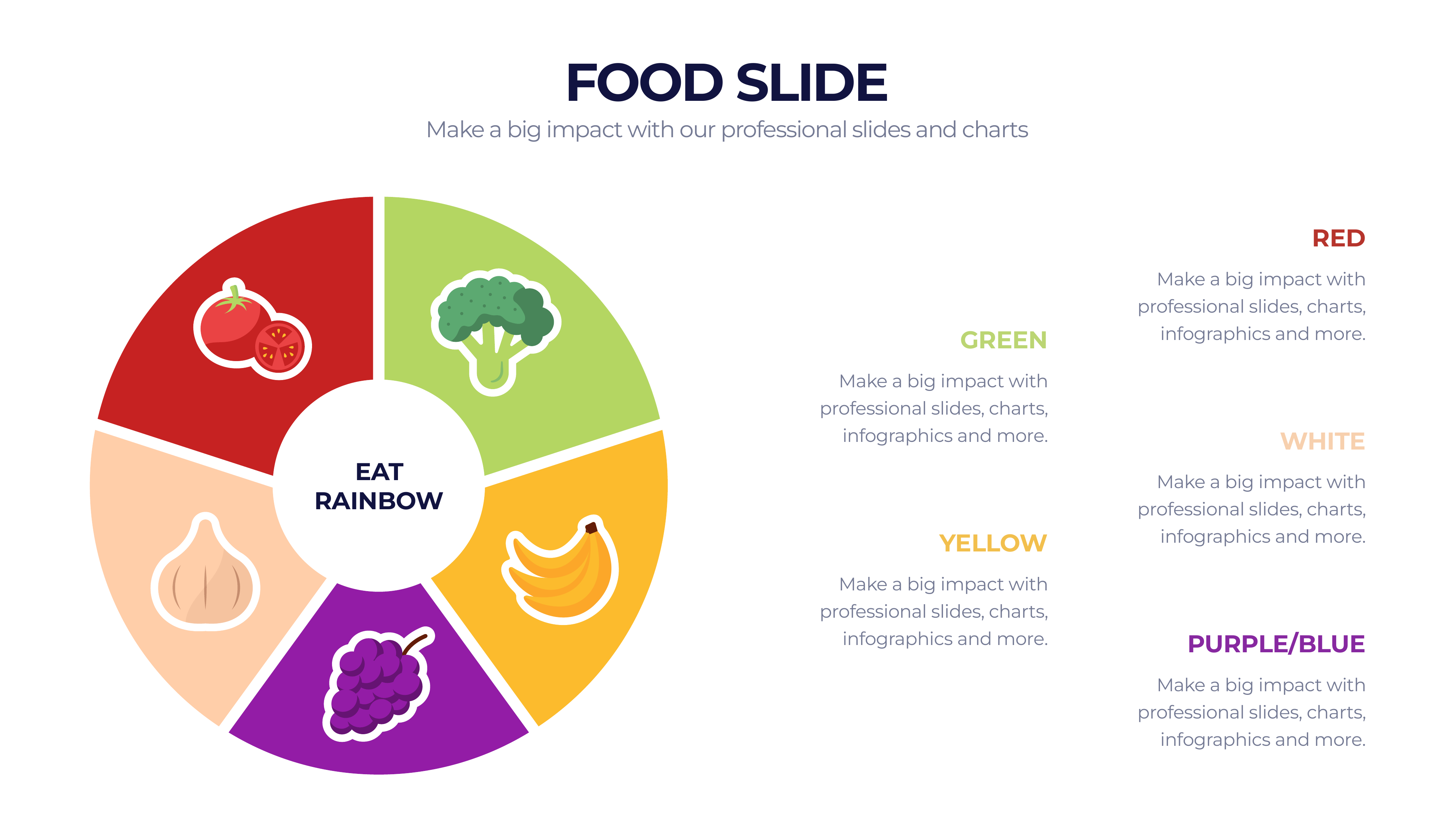

FOOD SLIDE
Make a big impact with our professional slides and charts

RED
Make a big impact with professional slides, charts, infographics and more.
GREEN
Make a big impact with professional slides, charts, infographics and more.
WHITE
EAT RAINBOW
Make a big impact with professional slides, charts, infographics and more.
YELLOW
Make a big impact with professional slides, charts, infographics and more.
PURPLE/BLUE
Make a big impact with professional slides, charts, infographics and more.